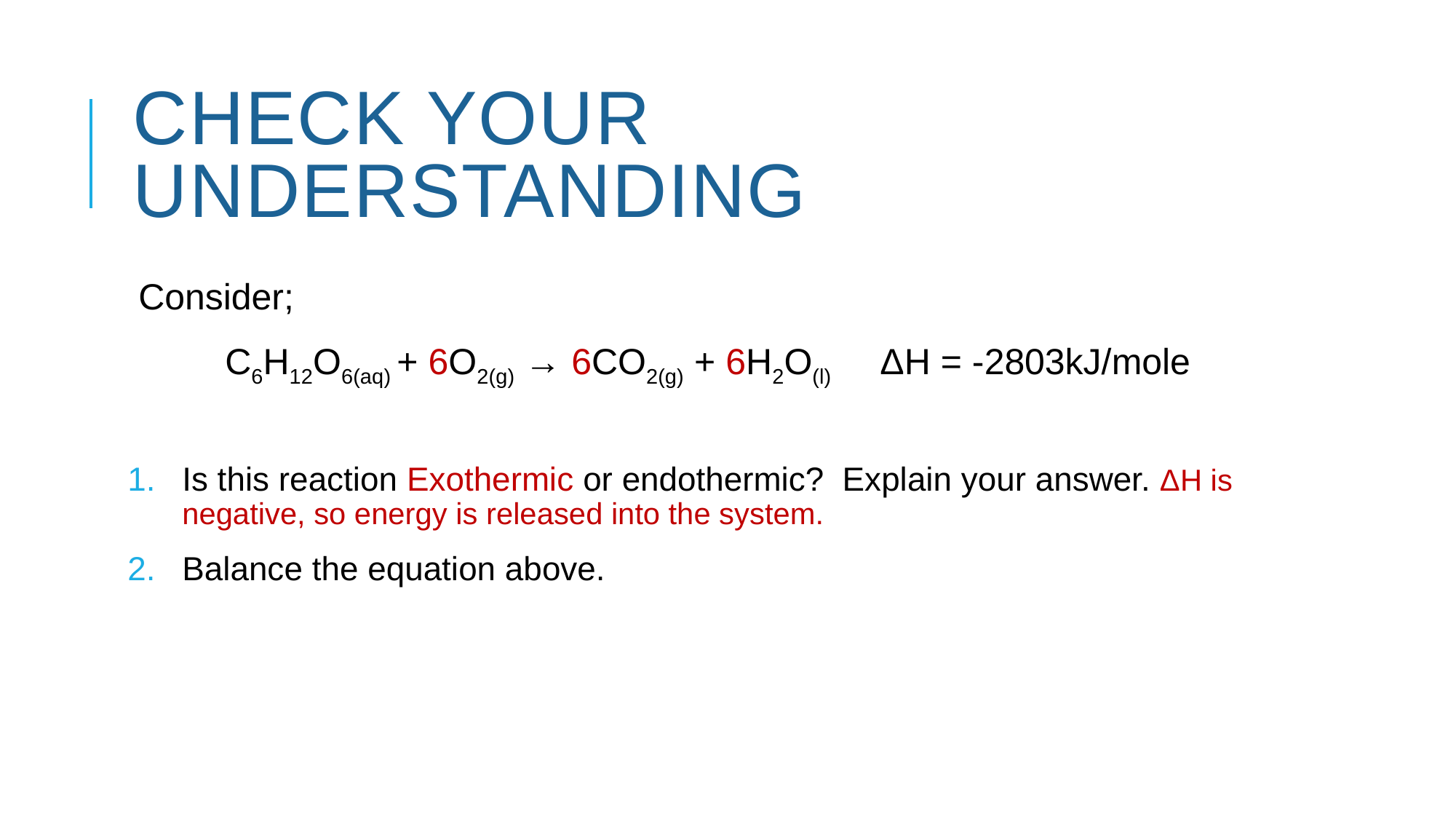

# Check your understanding
Consider;
C6H12O6(aq) + 6O2(g) → 6CO2(g) + 6H2O(l) 	ΔH = -2803kJ/mole

Is this reaction Exothermic or endothermic?  Explain your answer. ΔH is negative, so energy is released into the system.
Balance the equation above.